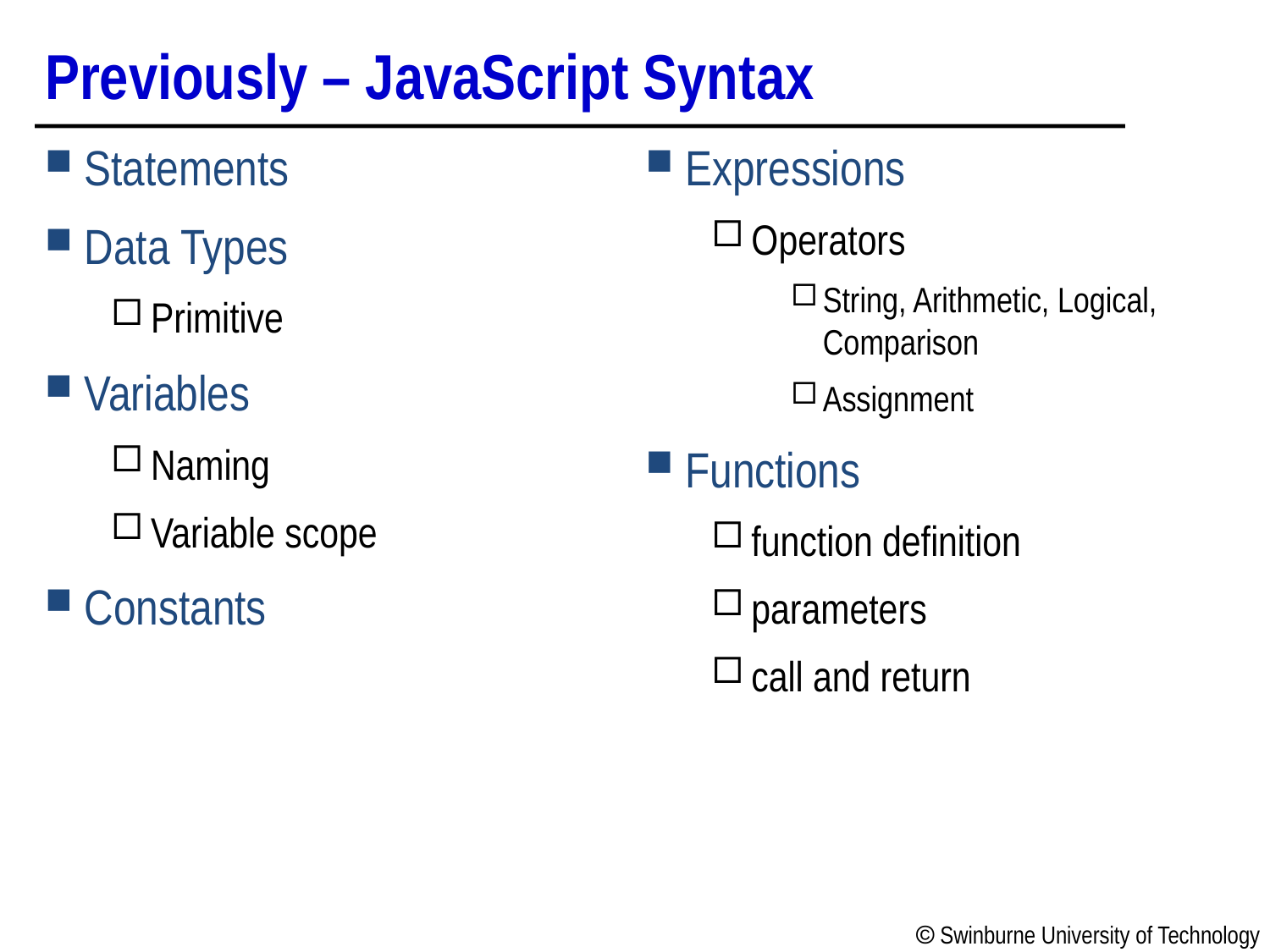

# Previously – JavaScript Syntax
Statements
Data Types
Primitive
Variables
Naming
Variable scope
Constants

Expressions
Operators
String, Arithmetic, Logical, Comparison
Assignment
Functions
function definition
parameters
call and return